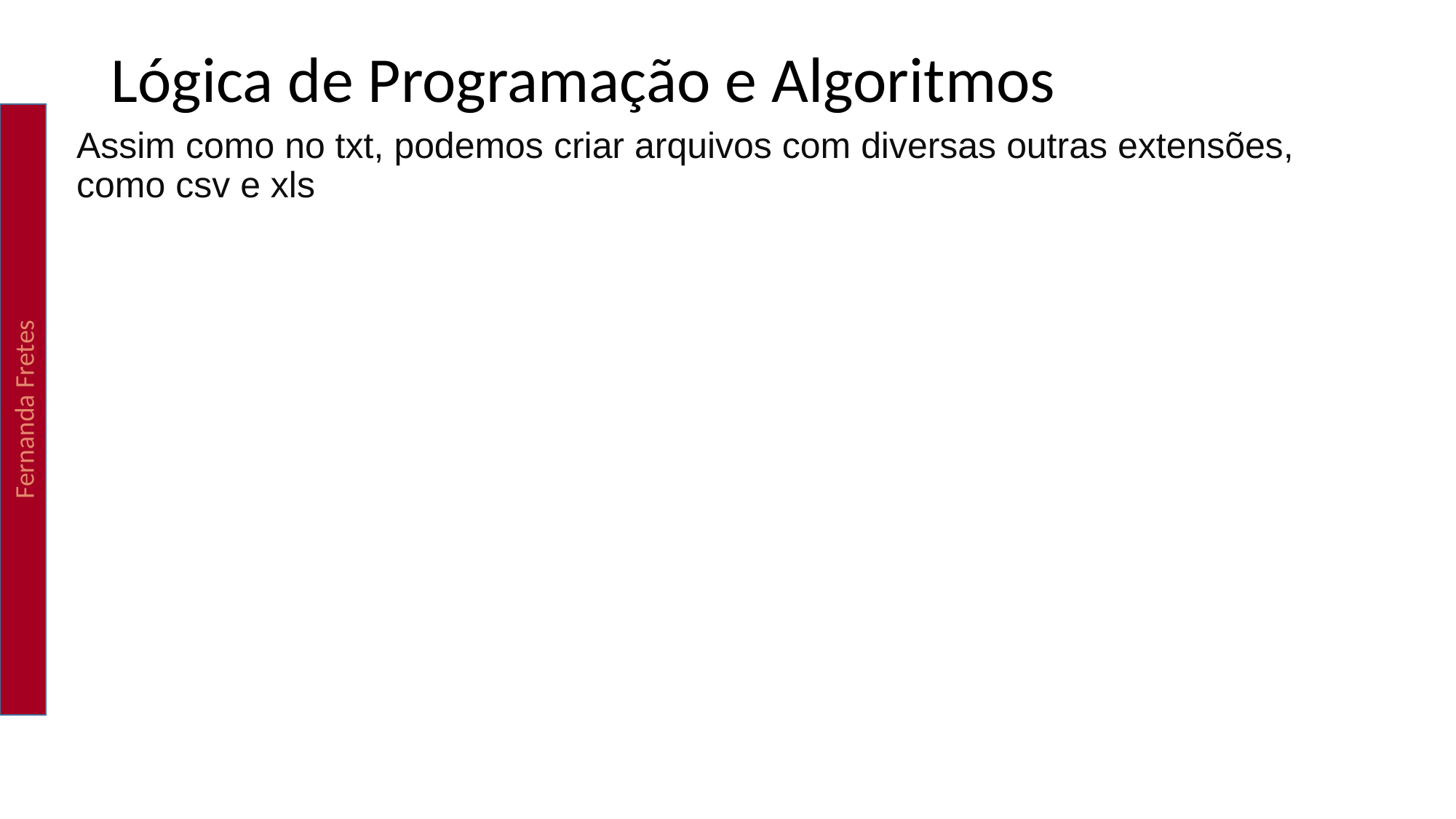

Lógica de Programação e Algoritmos
Fernanda Fretes
Assim como no txt, podemos criar arquivos com diversas outras extensões, como csv e xls